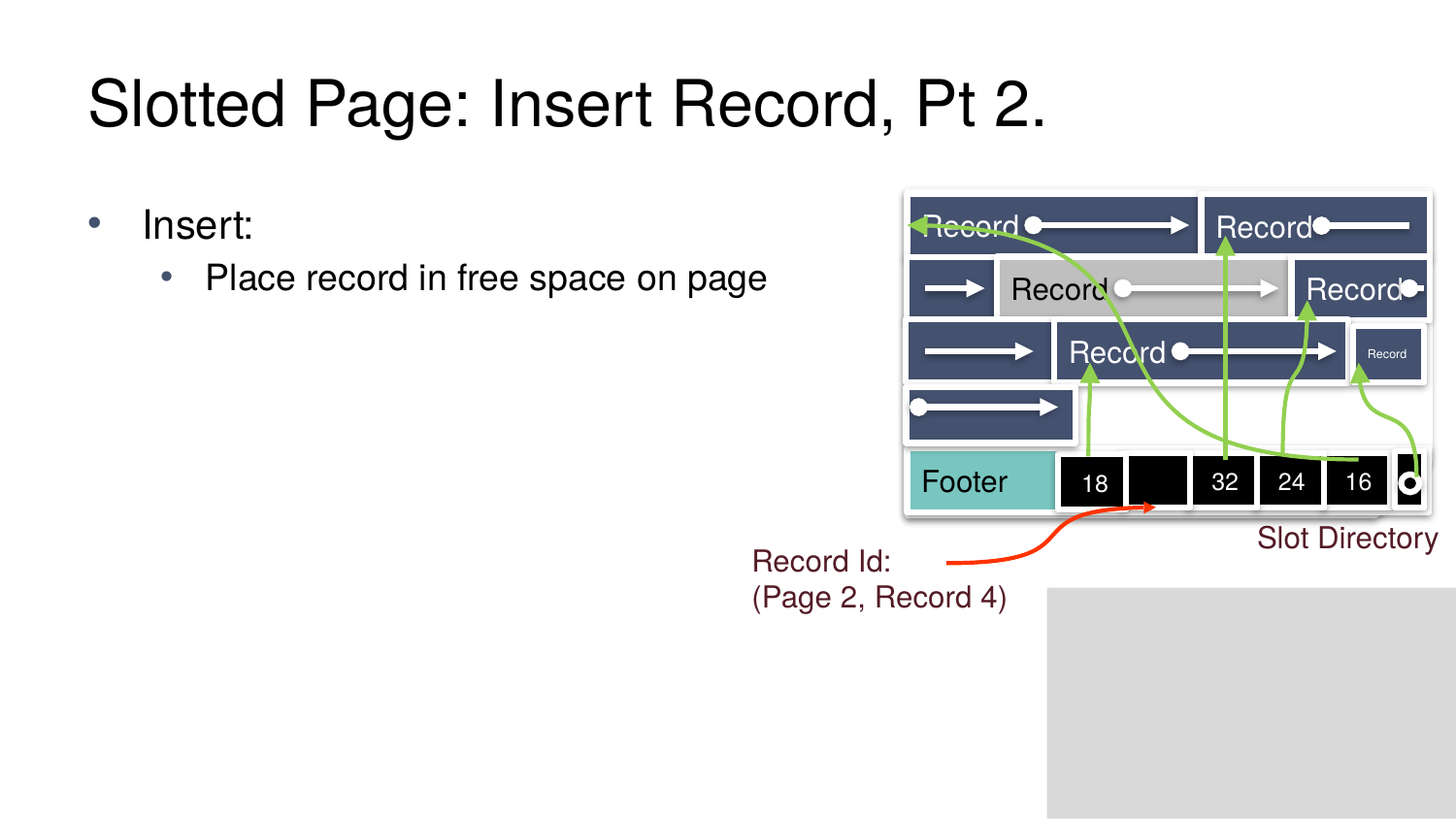

# Slotted Page: Insert Record, Pt 2.

Record
Record
Record
Record

Record
Footer

32
24
16
18

Slot Directory
Record

Insert:
Place record in free space on page
Record Id:
(Page 2, Record 4)